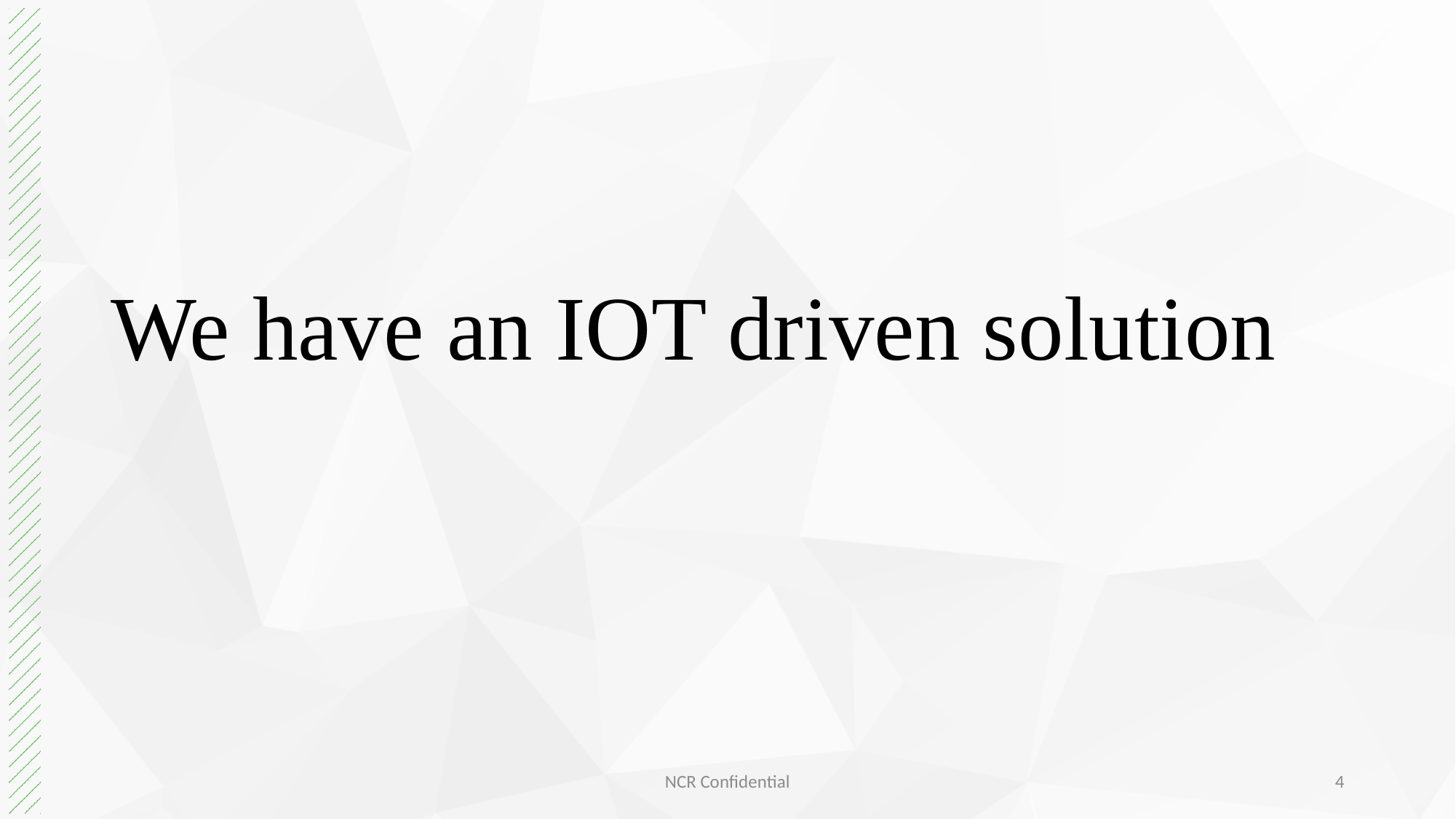

We have an IOT driven solution
NCR Confidential
4